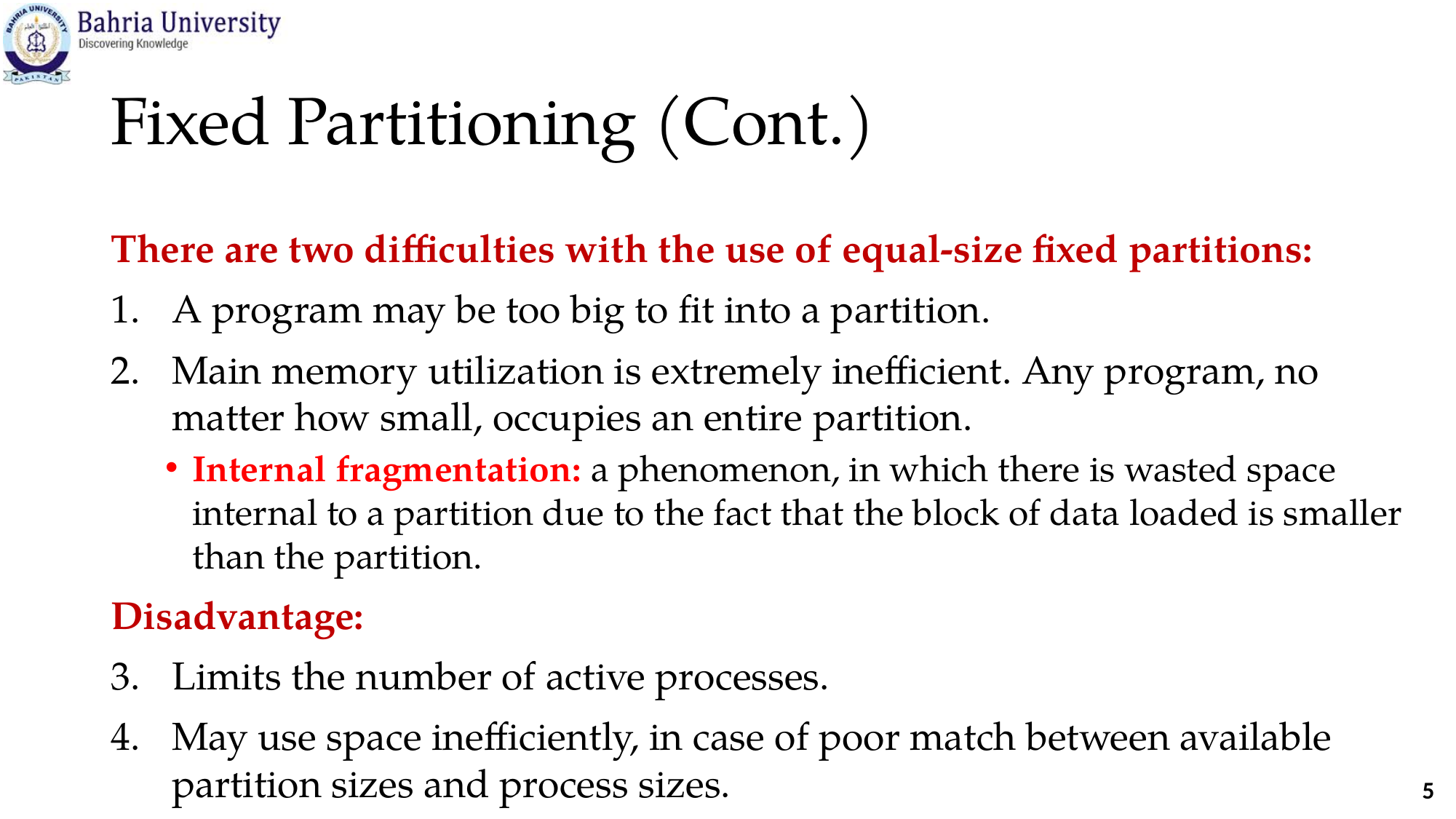

# Fixed Partitioning (Cont.)
There are two difficulties with the use of equal-size fixed partitions:
A program may be too big to fit into a partition.
Main memory utilization is extremely inefficient. Any program, no matter how small, occupies an entire partition.
Internal fragmentation: a phenomenon, in which there is wasted space internal to a partition due to the fact that the block of data loaded is smaller than the partition.
Disadvantage:
Limits the number of active processes.
May use space inefficiently, in case of poor match between available partition sizes and process sizes.
5